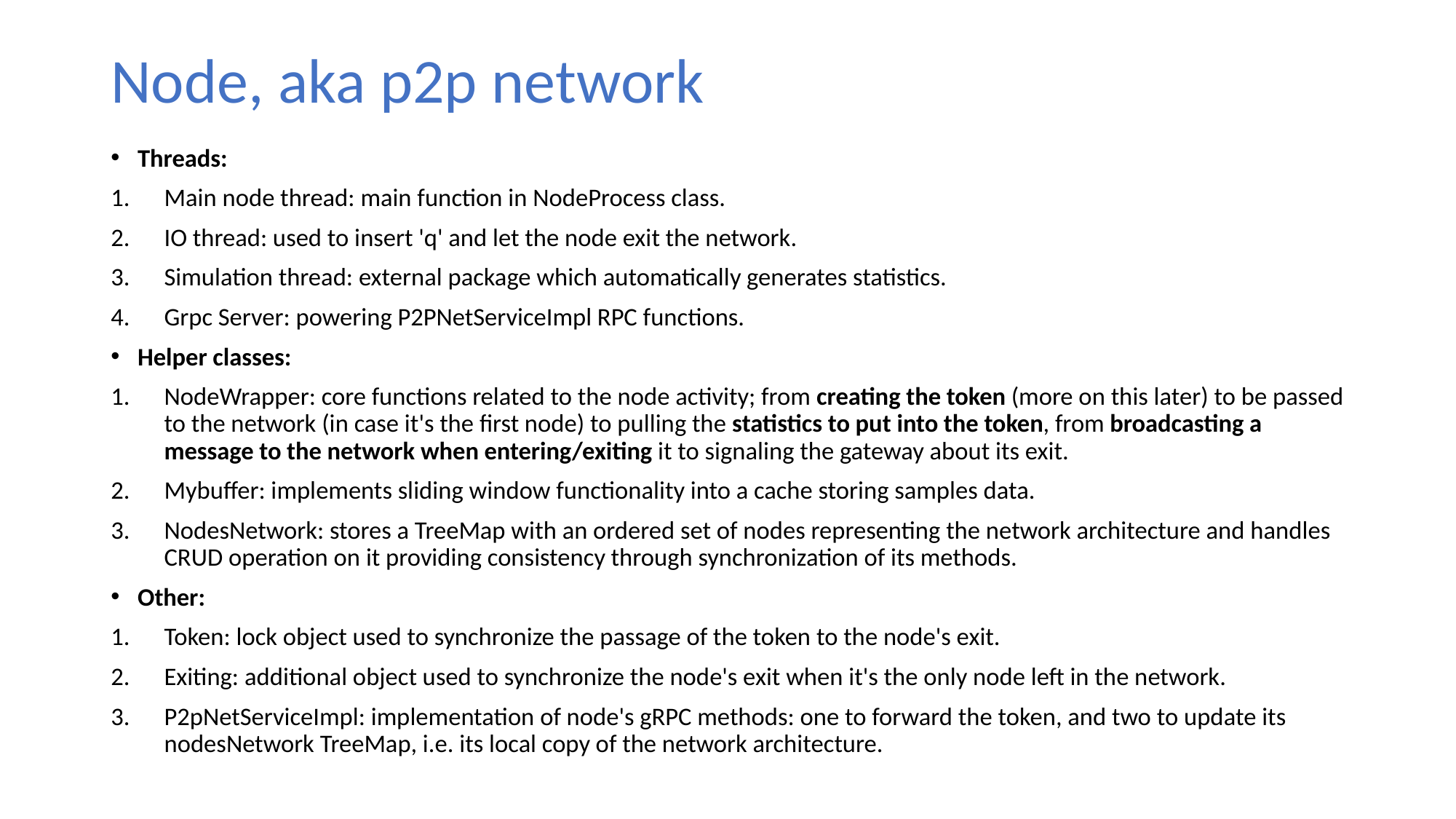

# Node, aka p2p network
Threads:
Main node thread: main function in NodeProcess class.
IO thread: used to insert 'q' and let the node exit the network.
Simulation thread: external package which automatically generates statistics.
Grpc Server: powering P2PNetServiceImpl RPC functions.
Helper classes:
NodeWrapper: core functions related to the node activity; from creating the token (more on this later) to be passed to the network (in case it's the first node) to pulling the statistics to put into the token, from broadcasting a message to the network when entering/exiting it to signaling the gateway about its exit.
Mybuffer: implements sliding window functionality into a cache storing samples data.
NodesNetwork: stores a TreeMap with an ordered set of nodes representing the network architecture and handles CRUD operation on it providing consistency through synchronization of its methods.
Other:
Token: lock object used to synchronize the passage of the token to the node's exit.
Exiting: additional object used to synchronize the node's exit when it's the only node left in the network.
P2pNetServiceImpl: implementation of node's gRPC methods: one to forward the token, and two to update its nodesNetwork TreeMap, i.e. its local copy of the network architecture.